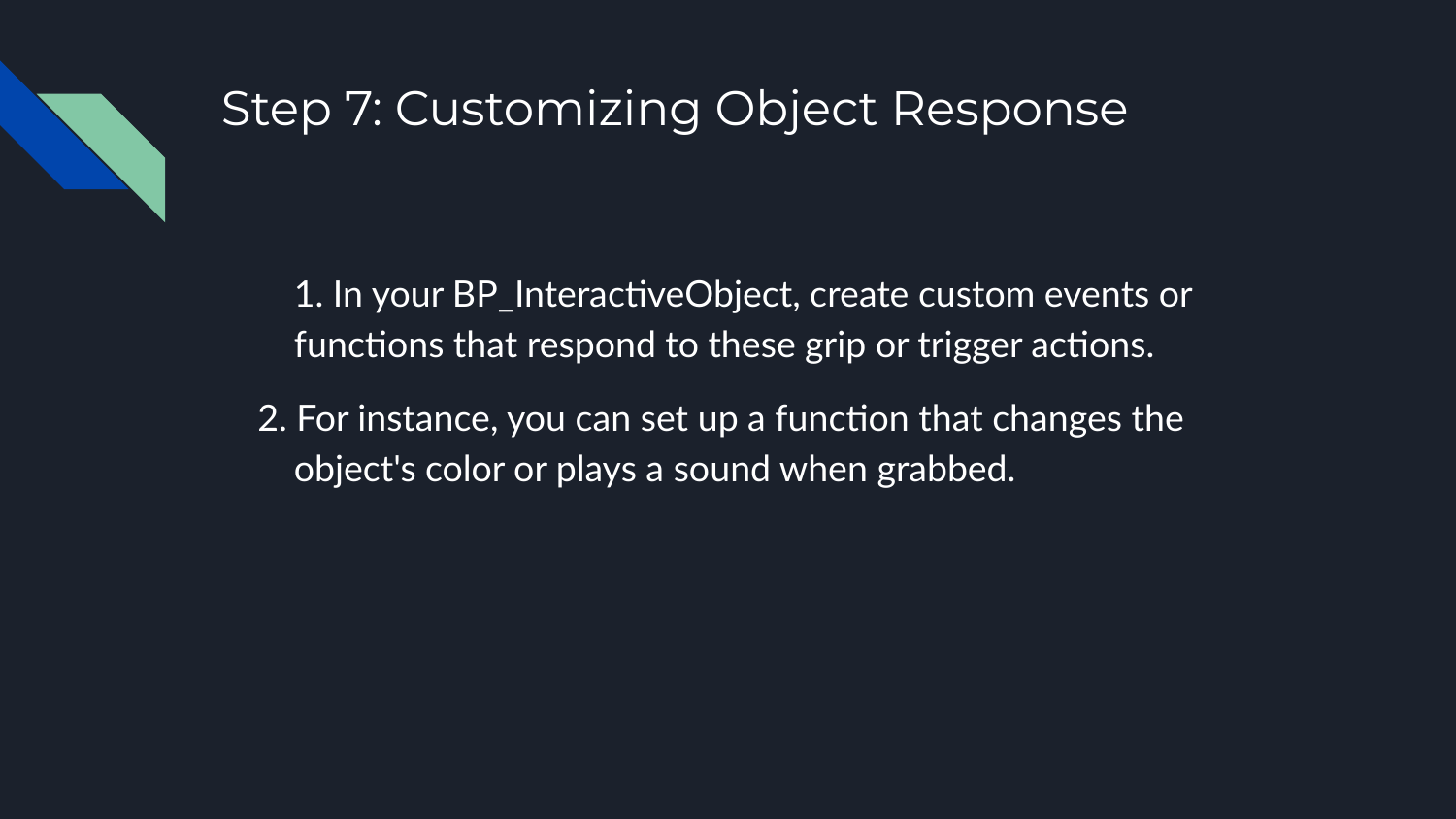

# Step 7: Customizing Object Response
1. In your BP_InteractiveObject, create custom events or functions that respond to these grip or trigger actions.
2. For instance, you can set up a function that changes the object's color or plays a sound when grabbed.